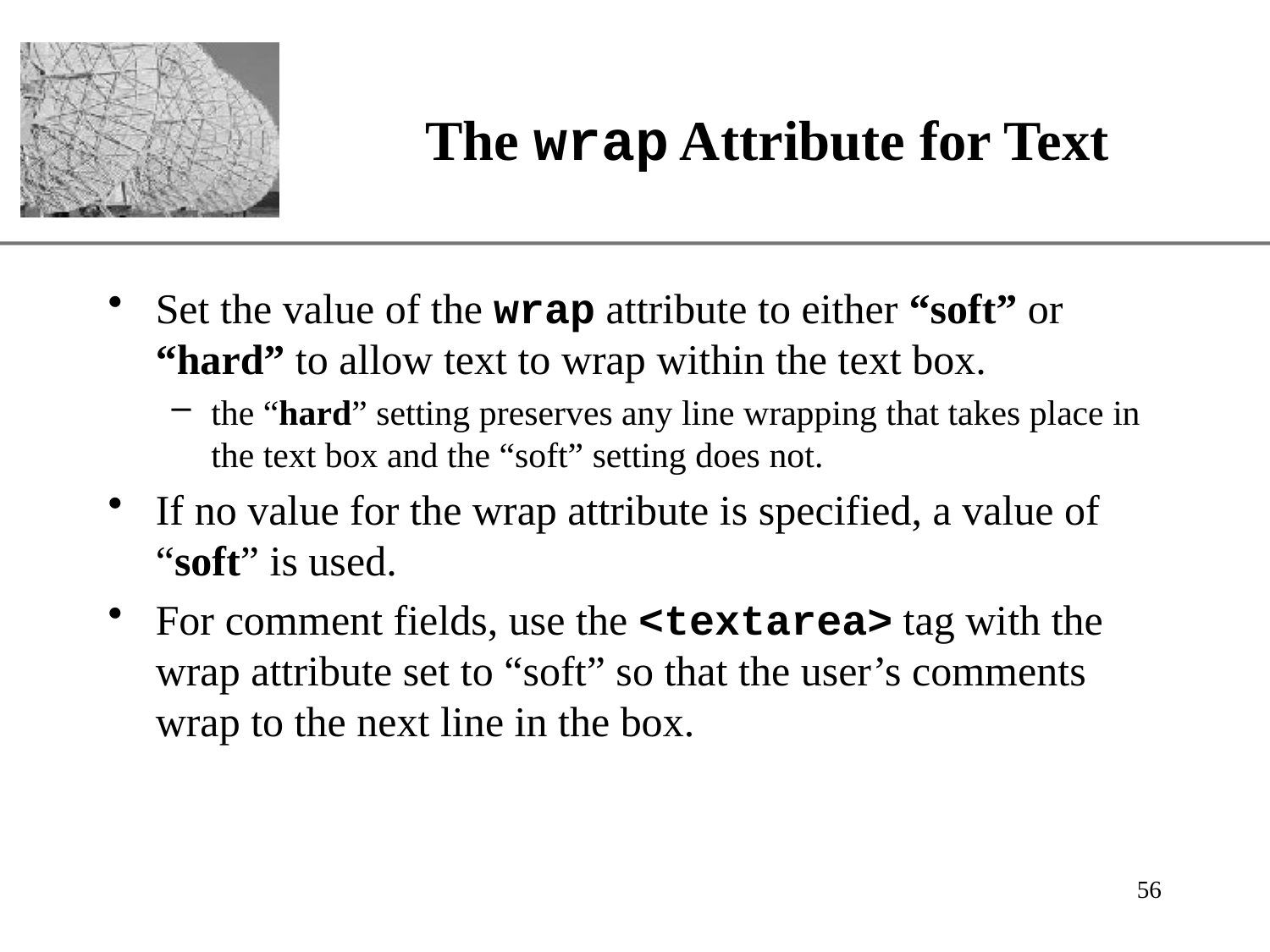

# The wrap Attribute for Text
Set the value of the wrap attribute to either “soft” or “hard” to allow text to wrap within the text box.
the “hard” setting preserves any line wrapping that takes place in the text box and the “soft” setting does not.
If no value for the wrap attribute is specified, a value of “soft” is used.
For comment fields, use the <textarea> tag with the wrap attribute set to “soft” so that the user’s comments wrap to the next line in the box.
56